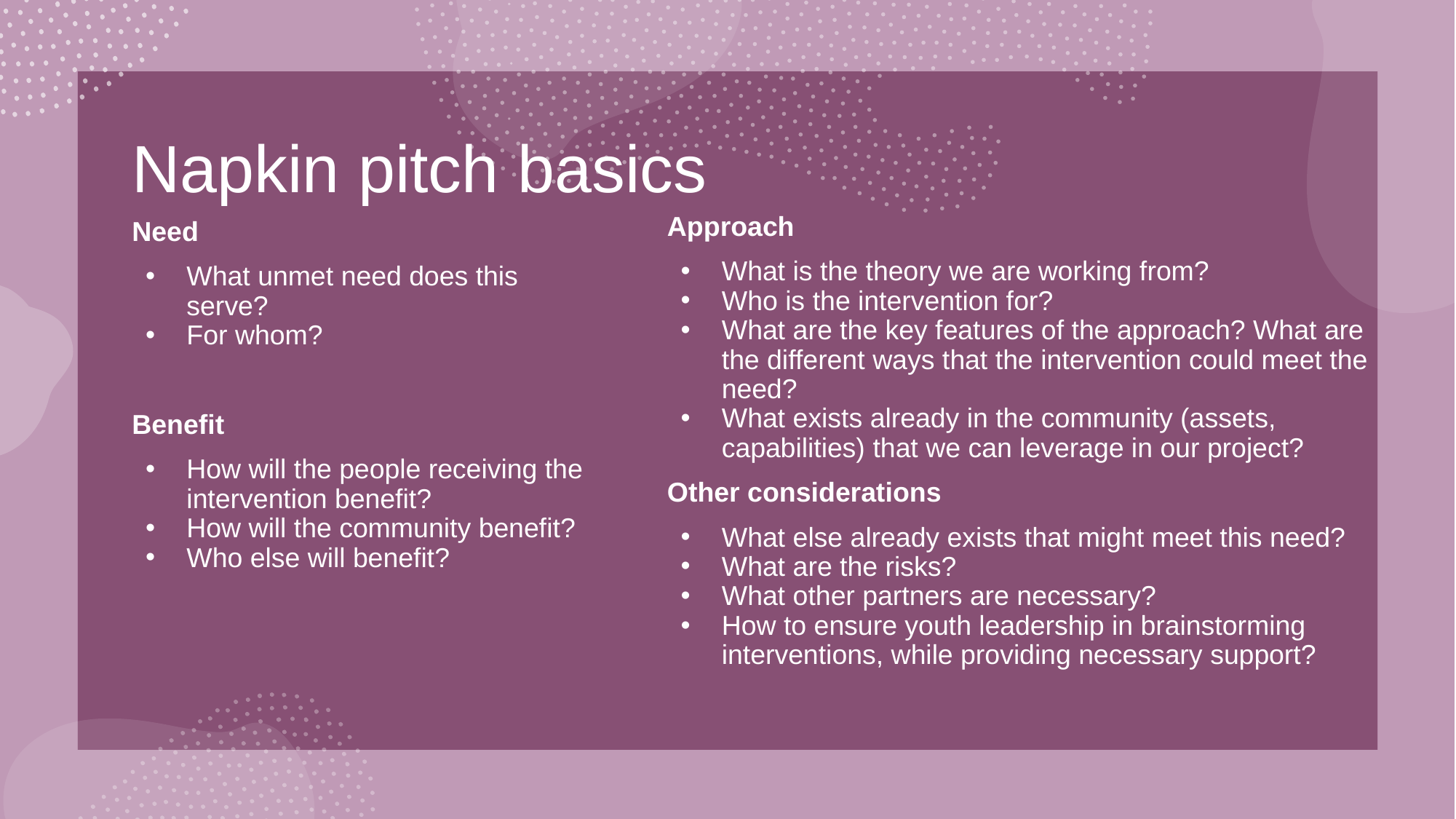

# Napkin pitch basics
Approach
What is the theory we are working from?
Who is the intervention for?
What are the key features of the approach? What are the different ways that the intervention could meet the need?
What exists already in the community (assets, capabilities) that we can leverage in our project?
Other considerations
What else already exists that might meet this need?
What are the risks?
What other partners are necessary?
How to ensure youth leadership in brainstorming interventions, while providing necessary support?

Need
What unmet need does this serve?
For whom?

Benefit
How will the people receiving the intervention benefit?
How will the community benefit?
Who else will benefit?